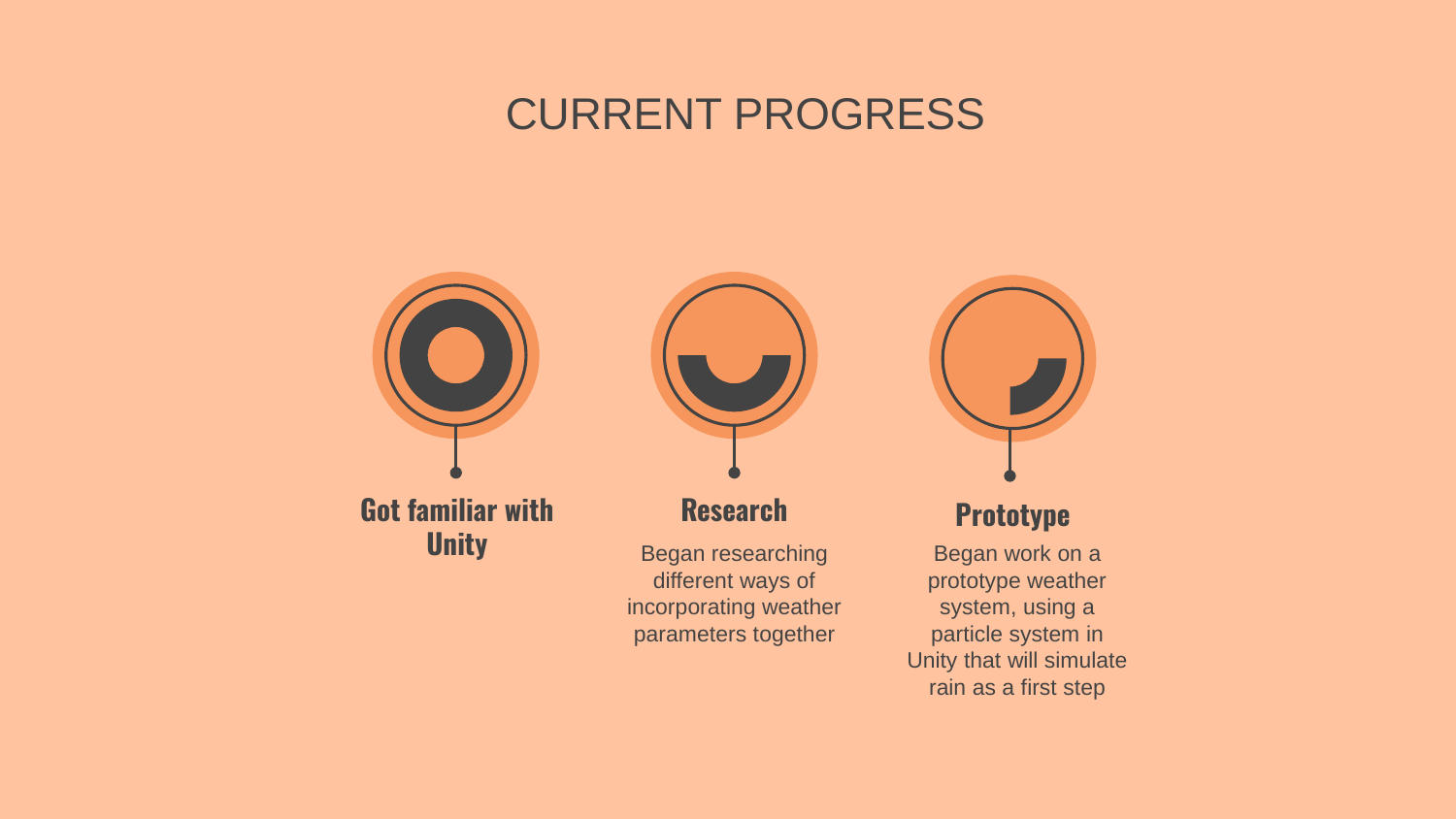

# CURRENT PROGRESS

Prototype
Got familiar with Unity
Research

Began work on a prototype weather system, using a particle system in Unity that will simulate rain as a first step
Began researching different ways of incorporating weather parameters together